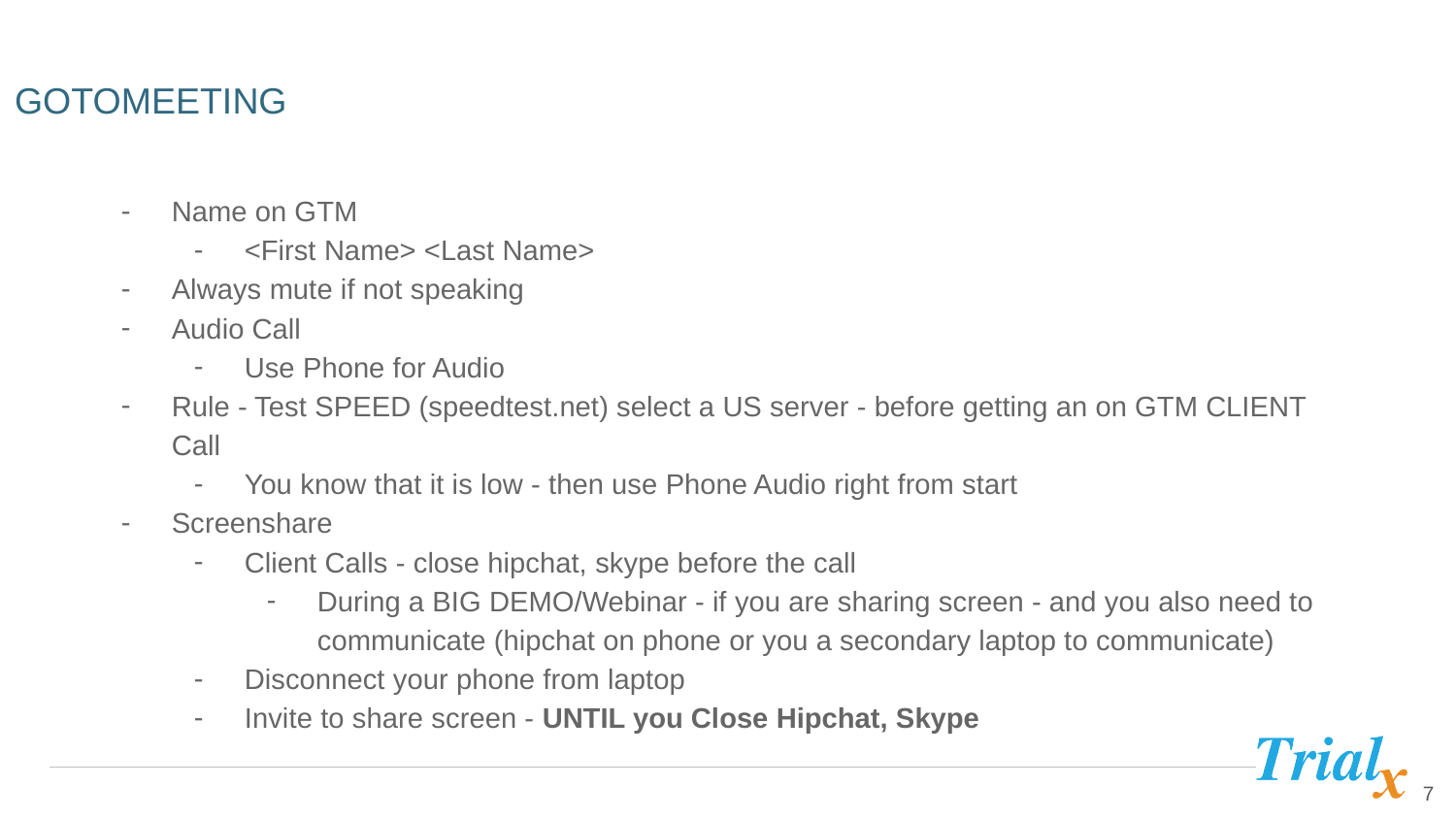

GOTOMEETING

Name on GTM
<First Name> <Last Name>
Always mute if not speaking
Audio Call
Use Phone for Audio
Rule - Test SPEED (speedtest.net) select a US server - before getting an on GTM CLIENT Call
You know that it is low - then use Phone Audio right from start
Screenshare
Client Calls - close hipchat, skype before the call
During a BIG DEMO/Webinar - if you are sharing screen - and you also need to communicate (hipchat on phone or you a secondary laptop to communicate)
Disconnect your phone from laptop
Invite to share screen - UNTIL you Close Hipchat, Skype